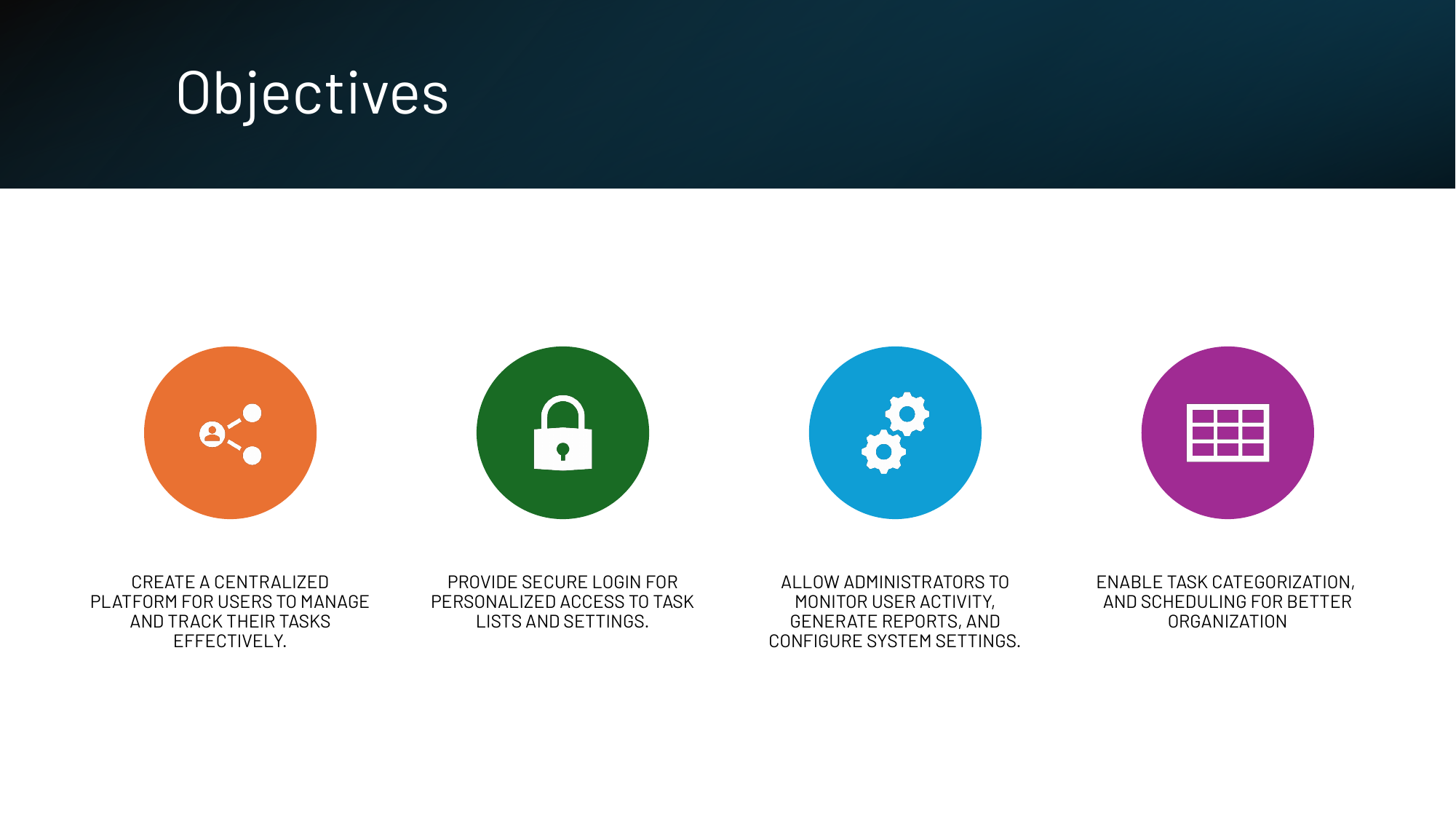

Objectives
Create a centralized platform for users to manage and track their tasks effectively.
Provide secure login for personalized access to task lists and settings.
Allow administrators to monitor user activity, generate reports, and configure system settings.
Enable task categorization,  and scheduling for better organization